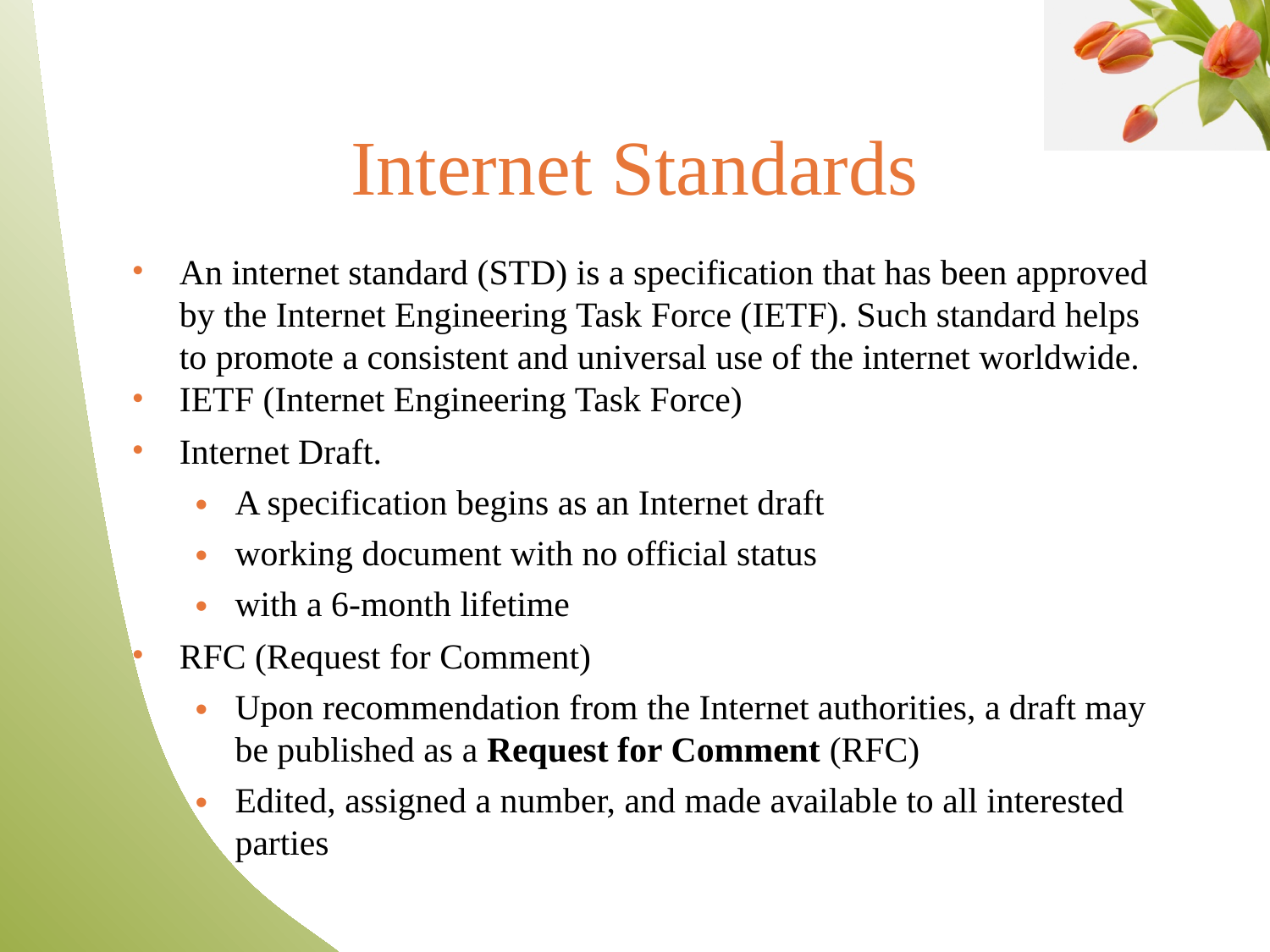

# Internet Standards
An internet standard (STD) is a specification that has been approved by the Internet Engineering Task Force (IETF). Such standard helps to promote a consistent and universal use of the internet worldwide.
IETF (Internet Engineering Task Force)
Internet Draft.
A specification begins as an Internet draft
working document with no official status
with a 6-month lifetime
RFC (Request for Comment)
Upon recommendation from the Internet authorities, a draft may be published as a Request for Comment (RFC)
Edited, assigned a number, and made available to all interested parties